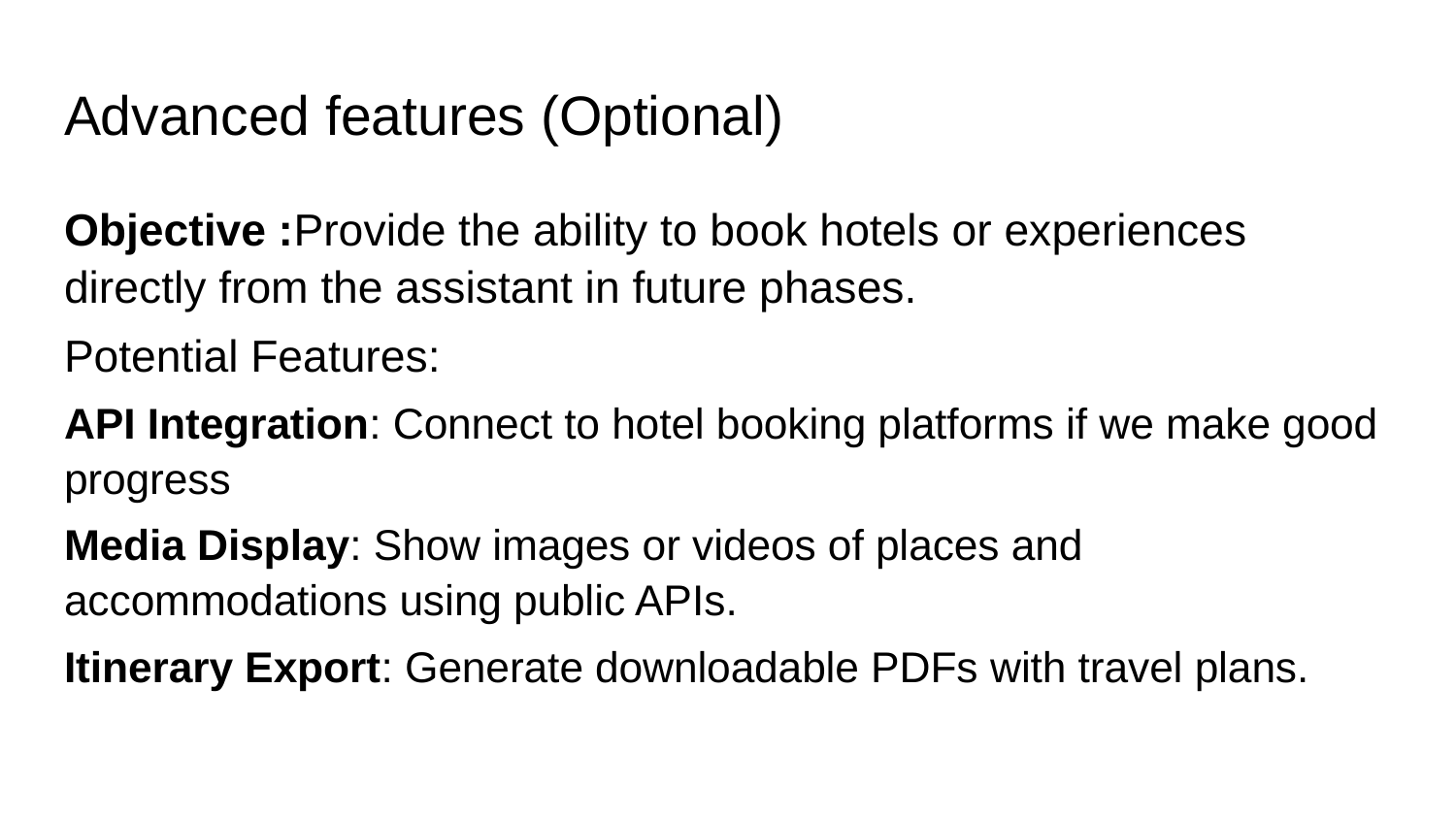

# Advanced features (Optional)
Objective :Provide the ability to book hotels or experiences directly from the assistant in future phases.
Potential Features:
API Integration: Connect to hotel booking platforms if we make good progress
Media Display: Show images or videos of places and accommodations using public APIs.
Itinerary Export: Generate downloadable PDFs with travel plans.